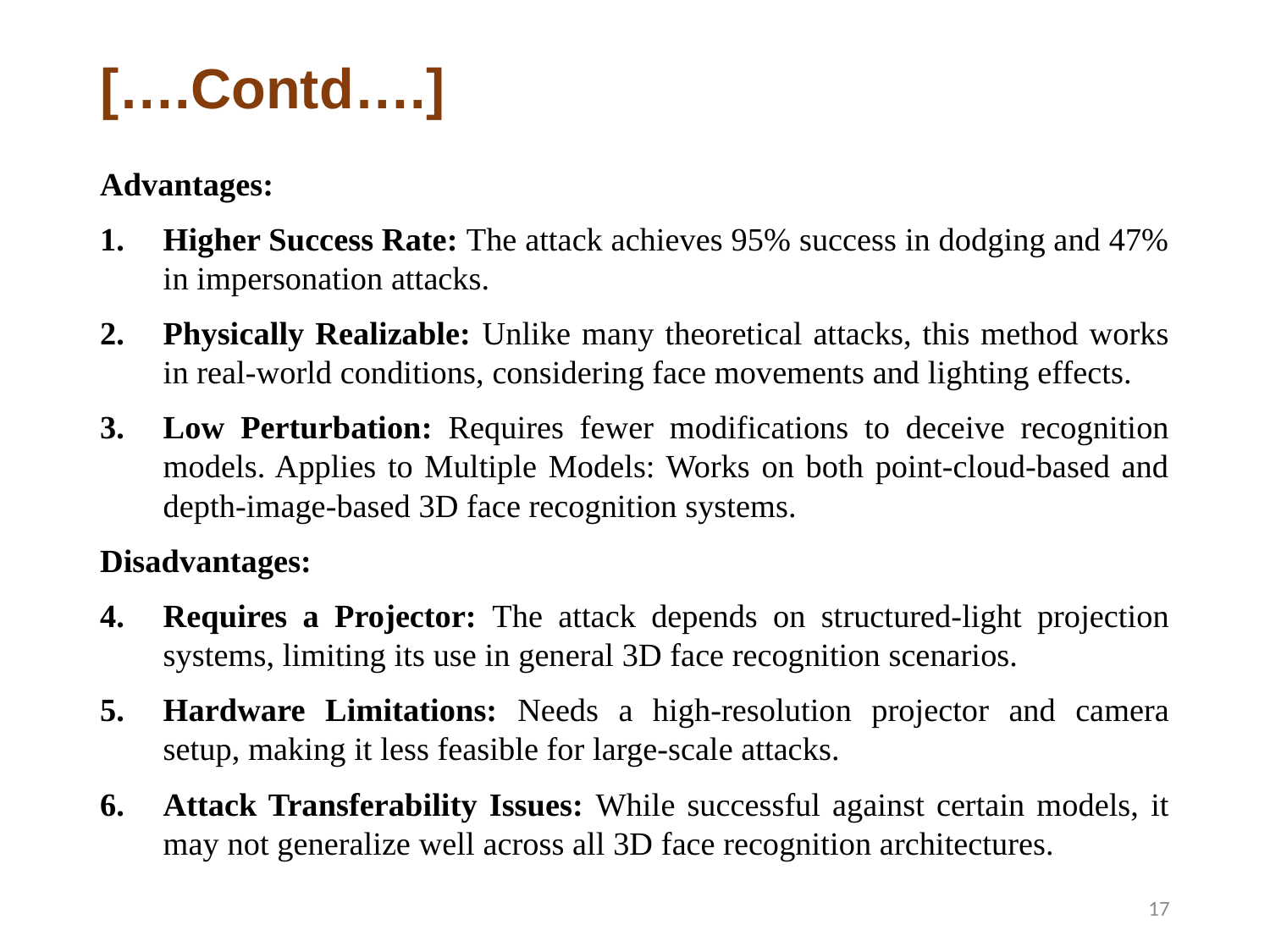

# [….Contd….]
Advantages:
Higher Success Rate: The attack achieves 95% success in dodging and 47% in impersonation attacks.
Physically Realizable: Unlike many theoretical attacks, this method works in real-world conditions, considering face movements and lighting effects.
Low Perturbation: Requires fewer modifications to deceive recognition models. Applies to Multiple Models: Works on both point-cloud-based and depth-image-based 3D face recognition systems.
Disadvantages:
Requires a Projector: The attack depends on structured-light projection systems, limiting its use in general 3D face recognition scenarios.
Hardware Limitations: Needs a high-resolution projector and camera setup, making it less feasible for large-scale attacks.
Attack Transferability Issues: While successful against certain models, it may not generalize well across all 3D face recognition architectures.

17